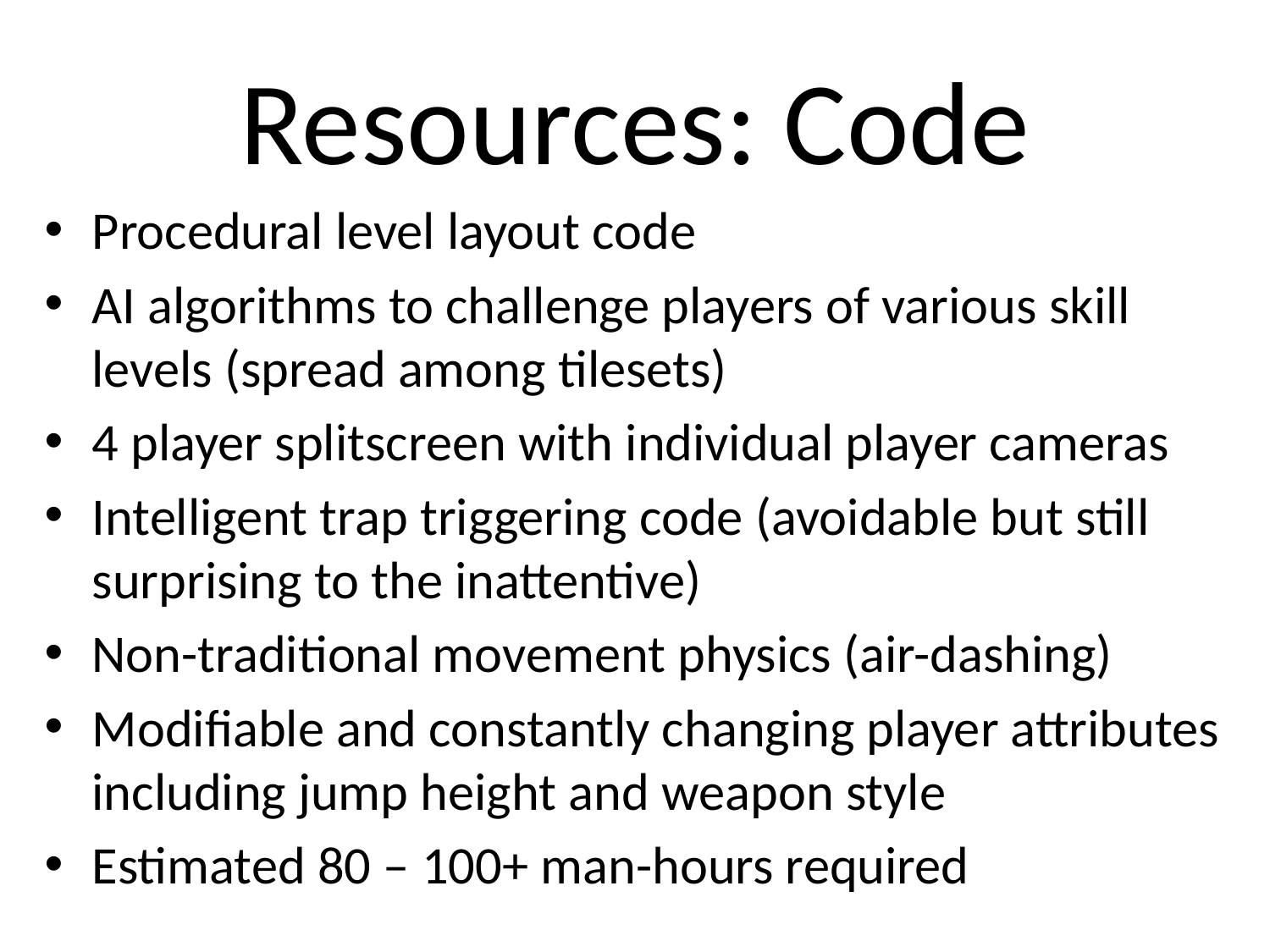

# Resources: Code
Procedural level layout code
AI algorithms to challenge players of various skill levels (spread among tilesets)
4 player splitscreen with individual player cameras
Intelligent trap triggering code (avoidable but still surprising to the inattentive)
Non-traditional movement physics (air-dashing)
Modifiable and constantly changing player attributes including jump height and weapon style
Estimated 80 – 100+ man-hours required